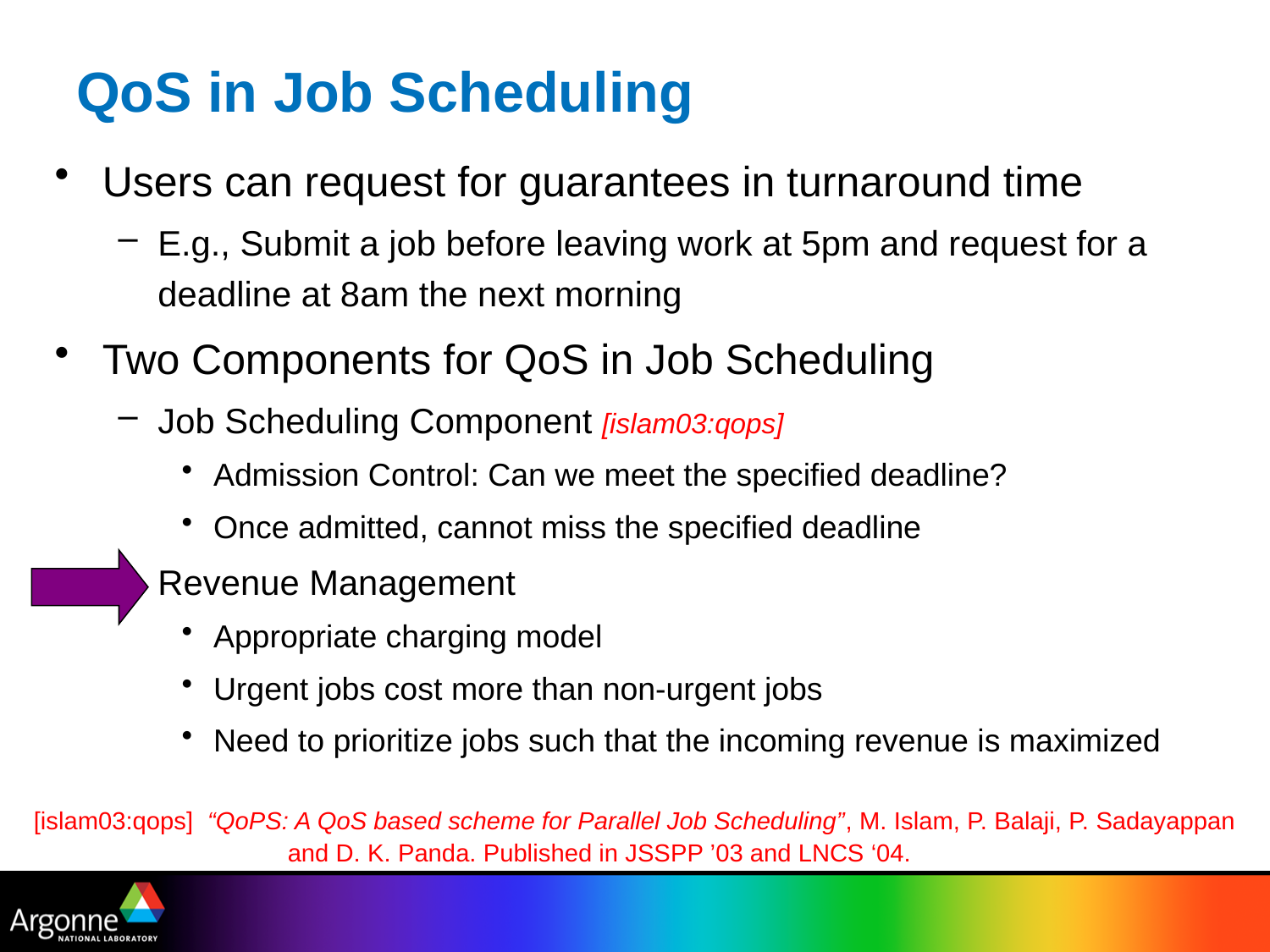

# QoS in Job Scheduling
Users can request for guarantees in turnaround time
E.g., Submit a job before leaving work at 5pm and request for a deadline at 8am the next morning
Two Components for QoS in Job Scheduling
Job Scheduling Component [islam03:qops]
Admission Control: Can we meet the specified deadline?
Once admitted, cannot miss the specified deadline
Revenue Management
Appropriate charging model
Urgent jobs cost more than non-urgent jobs
Need to prioritize jobs such that the incoming revenue is maximized

[islam03:qops]  “QoPS: A QoS based scheme for Parallel Job Scheduling”, M. Islam, P. Balaji, P. Sadayappan 		and D. K. Panda. Published in JSSPP ’03 and LNCS ‘04.